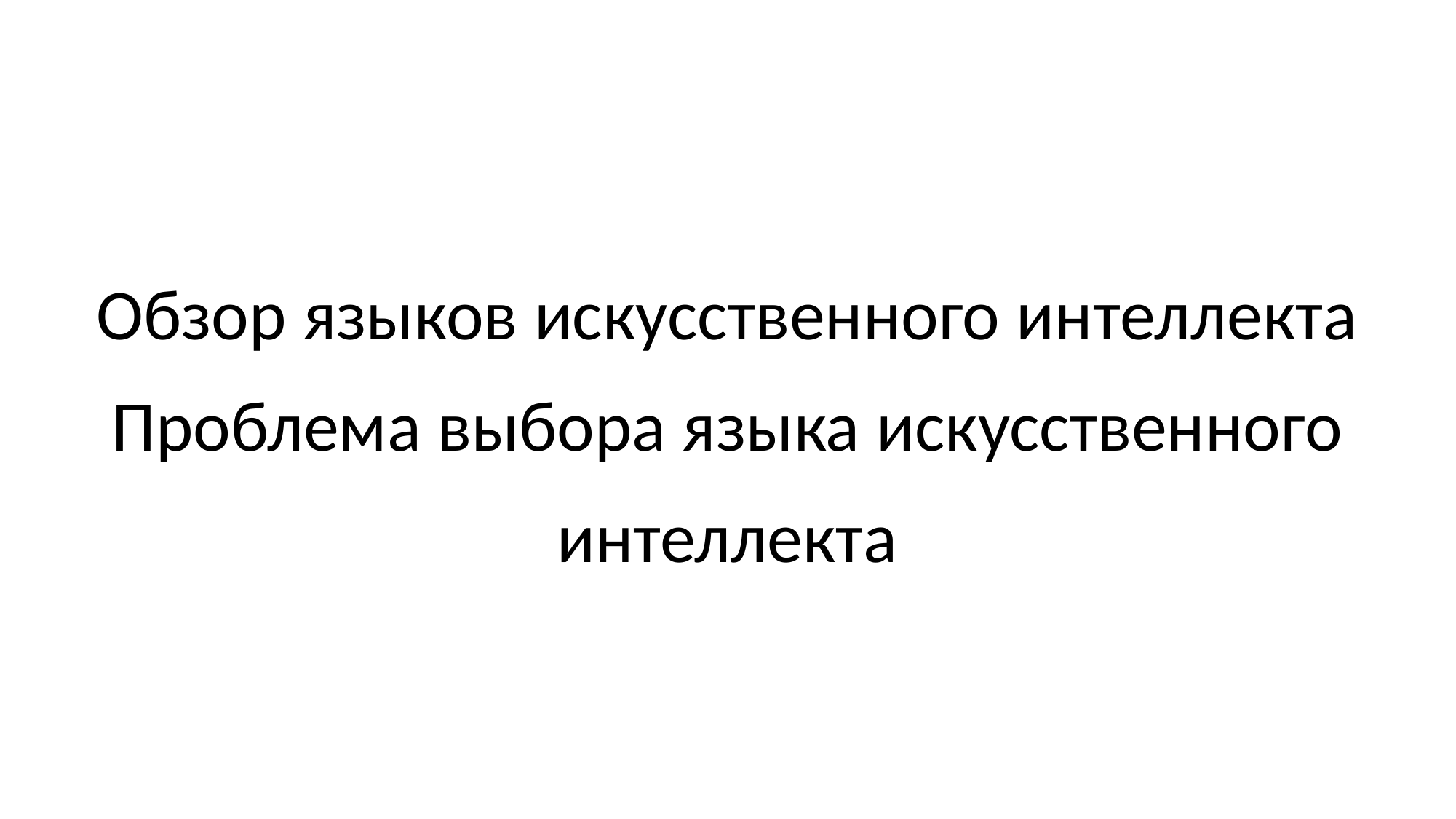

# Обзор языков искусственного интеллекта Проблема выбора языка искусственного интеллекта